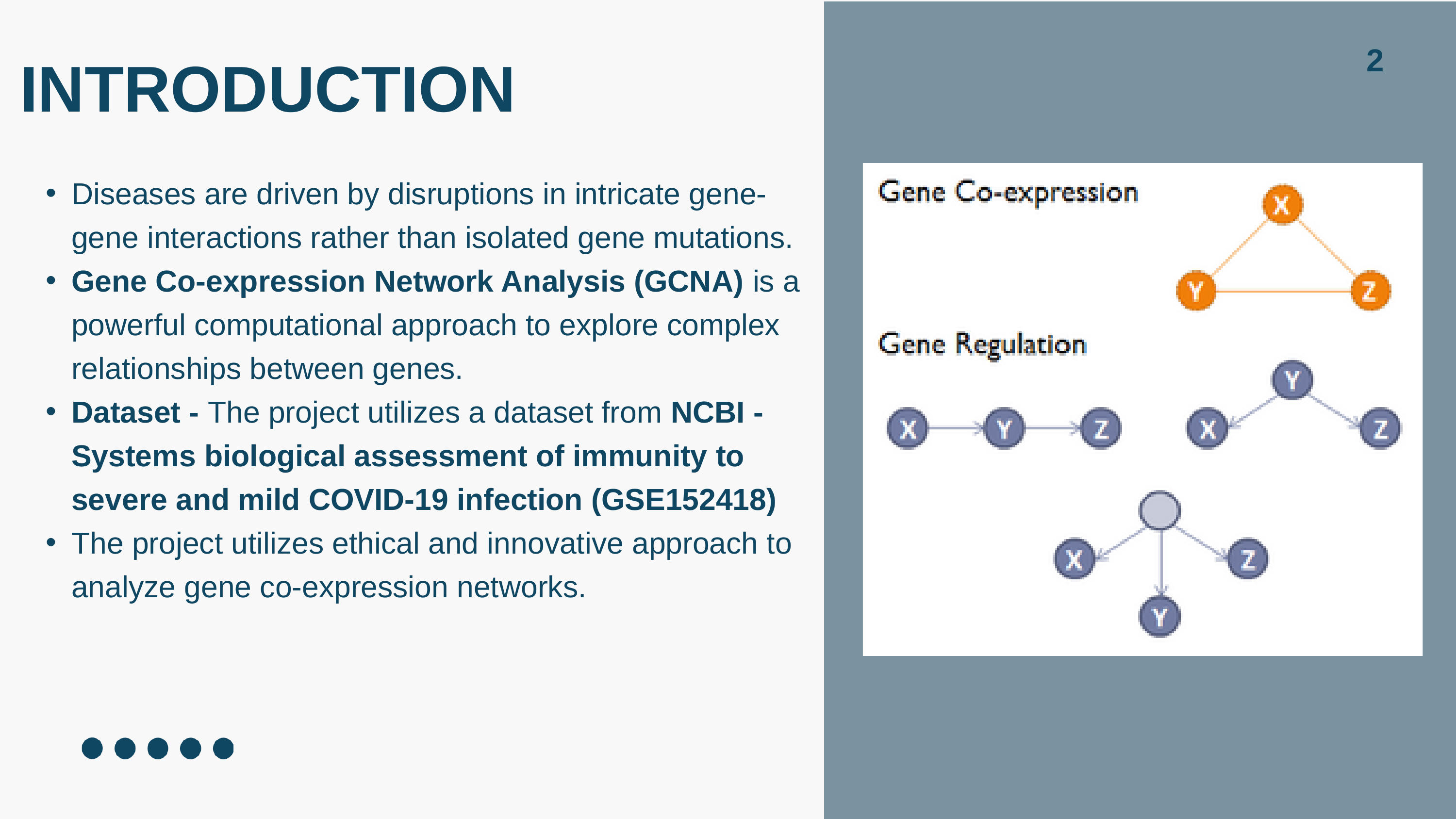

2
INTRODUCTION

Diseases are driven by disruptions in intricate gene-gene interactions rather than isolated gene mutations.
Gene Co-expression Network Analysis (GCNA) is a powerful computational approach to explore complex relationships between genes.
Dataset - The project utilizes a dataset from NCBI - Systems biological assessment of immunity to severe and mild COVID-19 infection (GSE152418)
The project utilizes ethical and innovative approach to analyze gene co-expression networks.